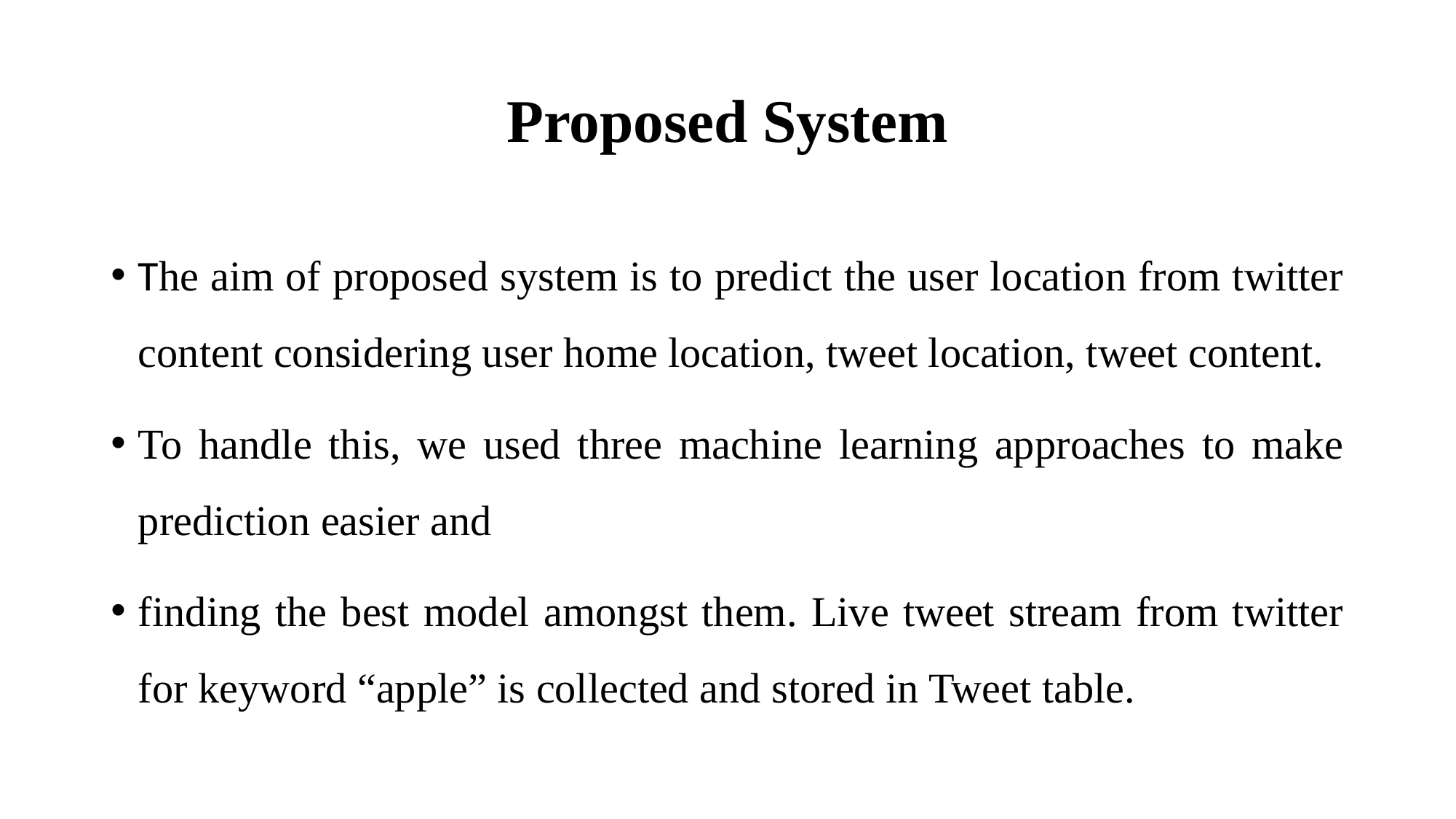

# Proposed System
The aim of proposed system is to predict the user location from twitter content considering user home location, tweet location, tweet content.
To handle this, we used three machine learning approaches to make prediction easier and
finding the best model amongst them. Live tweet stream from twitter for keyword “apple” is collected and stored in Tweet table.